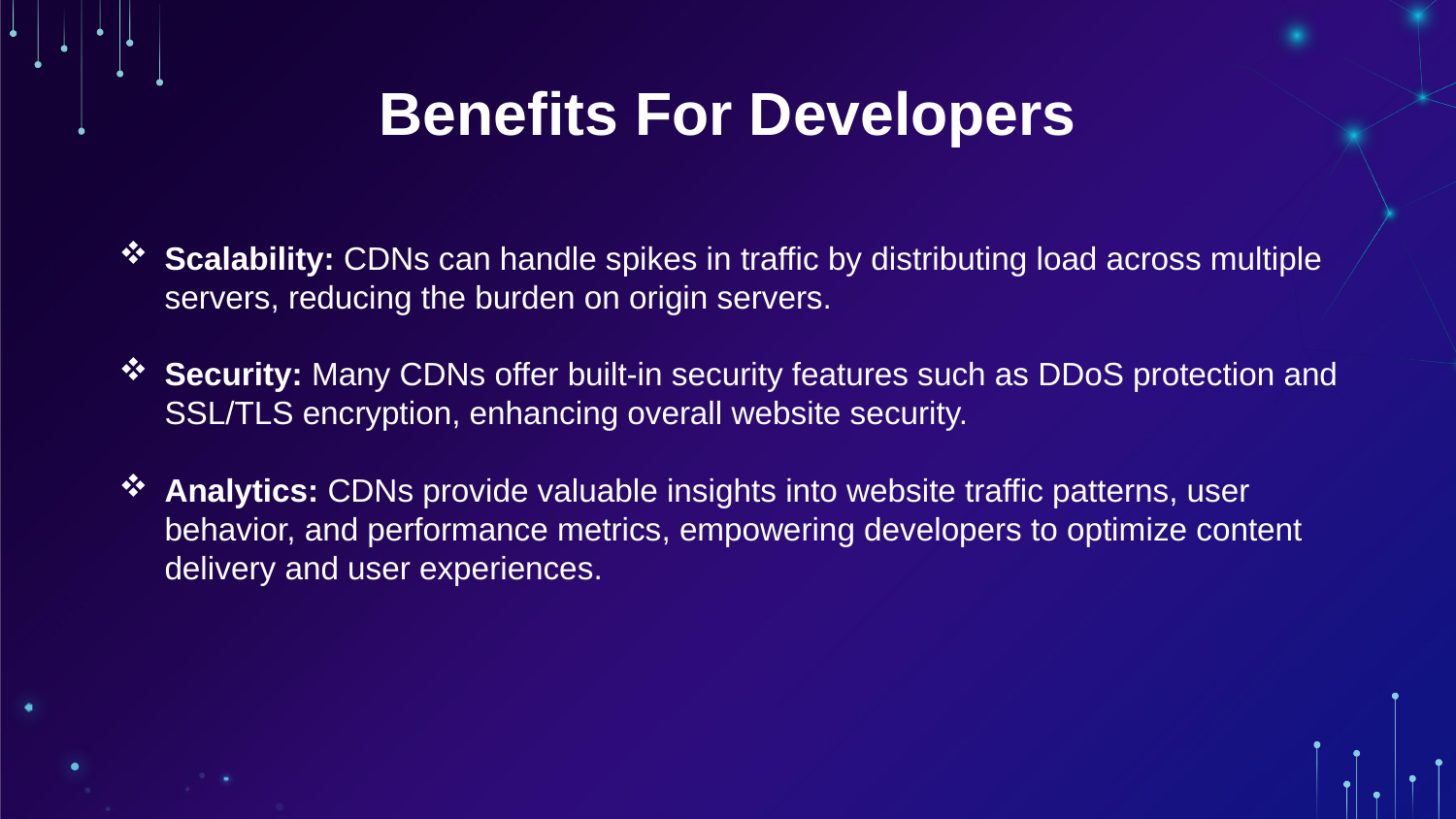

# Benefits For Developers
Scalability: CDNs can handle spikes in traffic by distributing load across multiple servers, reducing the burden on origin servers.

Security: Many CDNs offer built-in security features such as DDoS protection and SSL/TLS encryption, enhancing overall website security.

Analytics: CDNs provide valuable insights into website traffic patterns, user behavior, and performance metrics, empowering developers to optimize content delivery and user experiences.